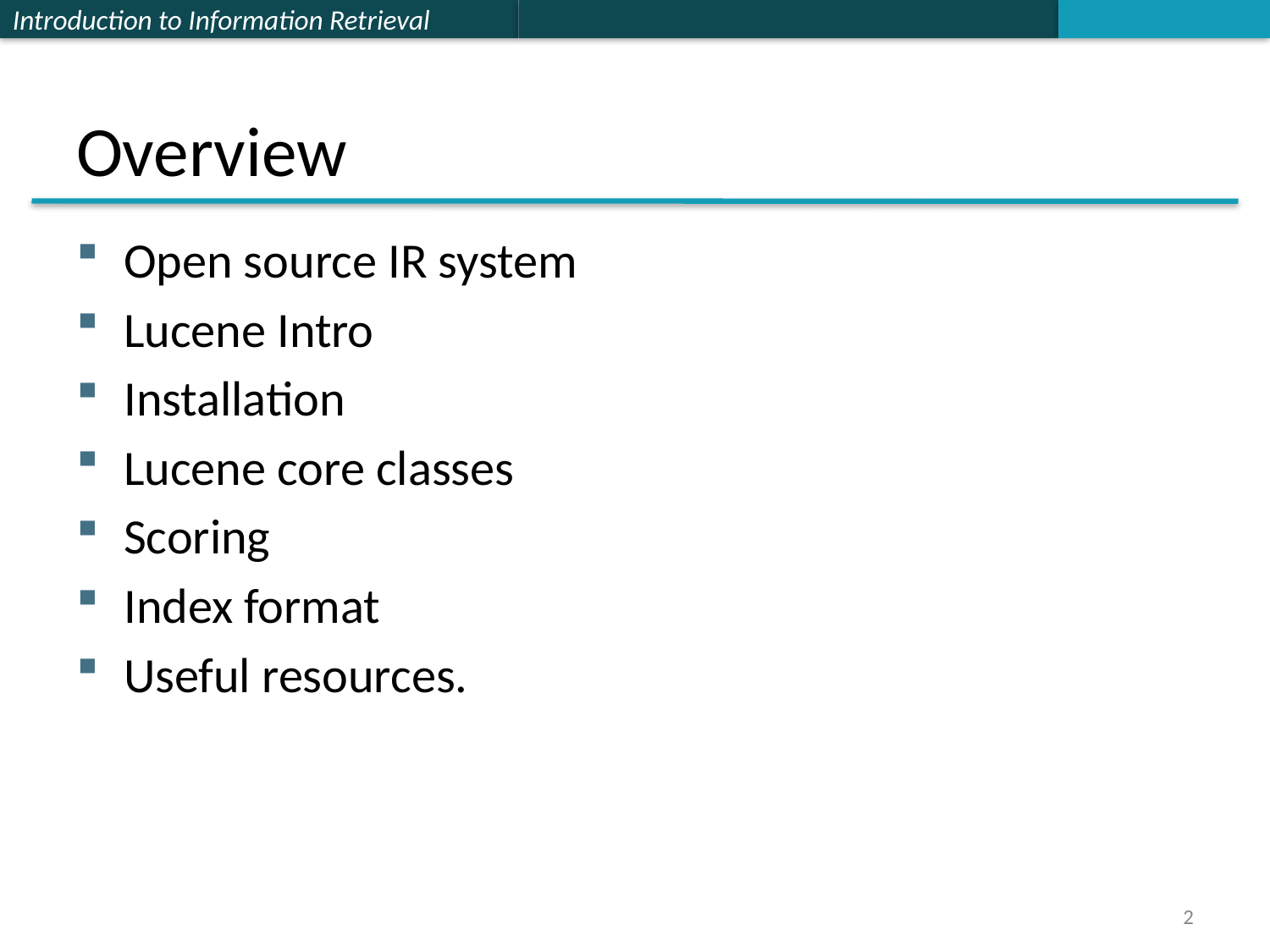

# Overview
Open source IR system
Lucene Intro
Installation
Lucene core classes
Scoring
Index format
Useful resources.

2